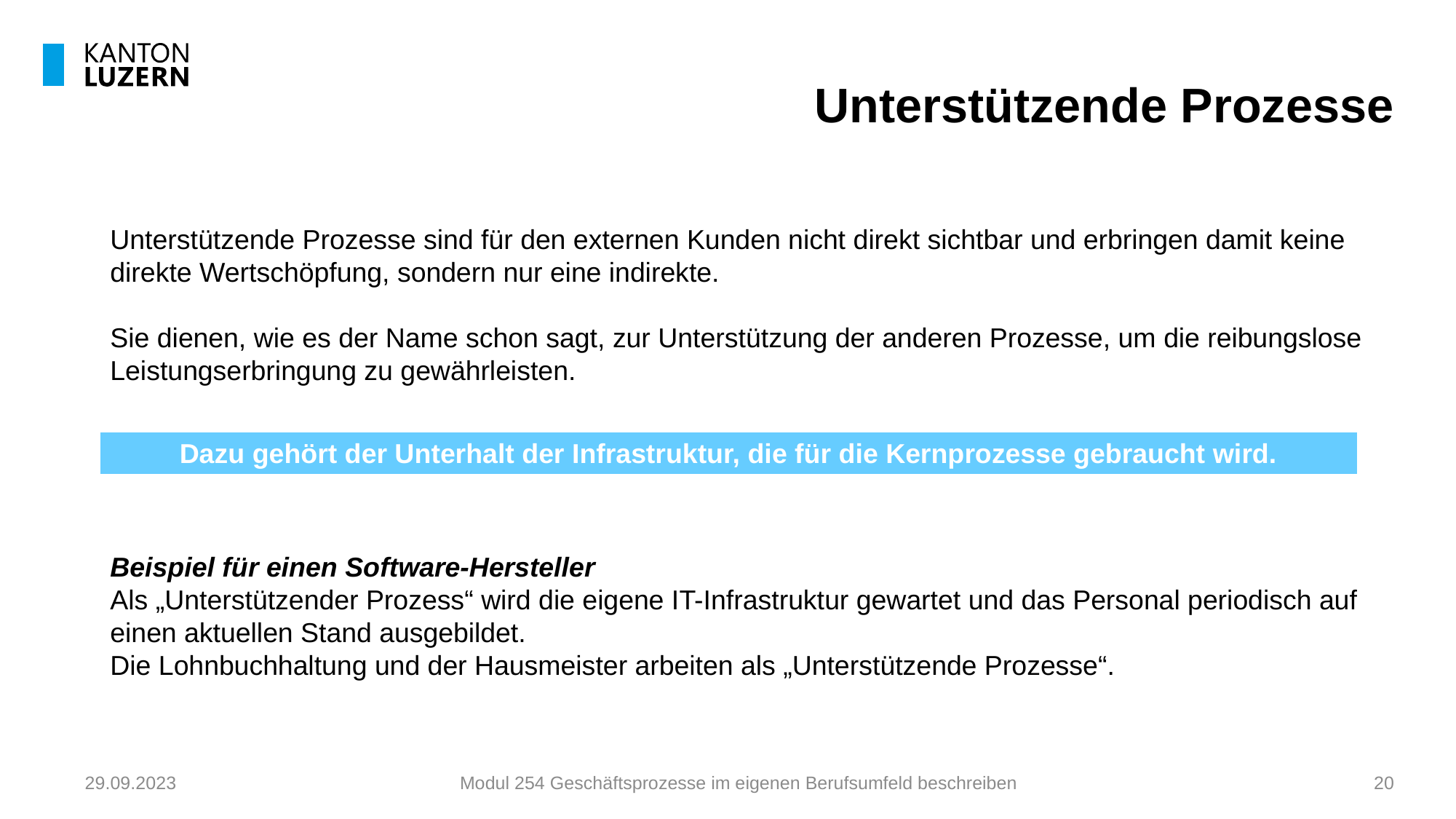

# Unterstützende Prozesse
Unterstützende Prozesse sind für den externen Kunden nicht direkt sichtbar und erbringen damit keine direkte Wertschöpfung, sondern nur eine indirekte.

Sie dienen, wie es der Name schon sagt, zur Unterstützung der anderen Prozesse, um die reibungslose Leistungserbringung zu gewährleisten.

Beispiel für einen Software-Hersteller
Als „Unterstützender Prozess“ wird die eigene IT-Infrastruktur gewartet und das Personal periodisch auf einen aktuellen Stand ausgebildet.
Die Lohnbuchhaltung und der Hausmeister arbeiten als „Unterstützende Prozesse“.
| Dazu gehört der Unterhalt der Infrastruktur, die für die Kernprozesse gebraucht wird. |
| --- |
29.09.2023
Modul 254 Geschäftsprozesse im eigenen Berufsumfeld beschreiben
20